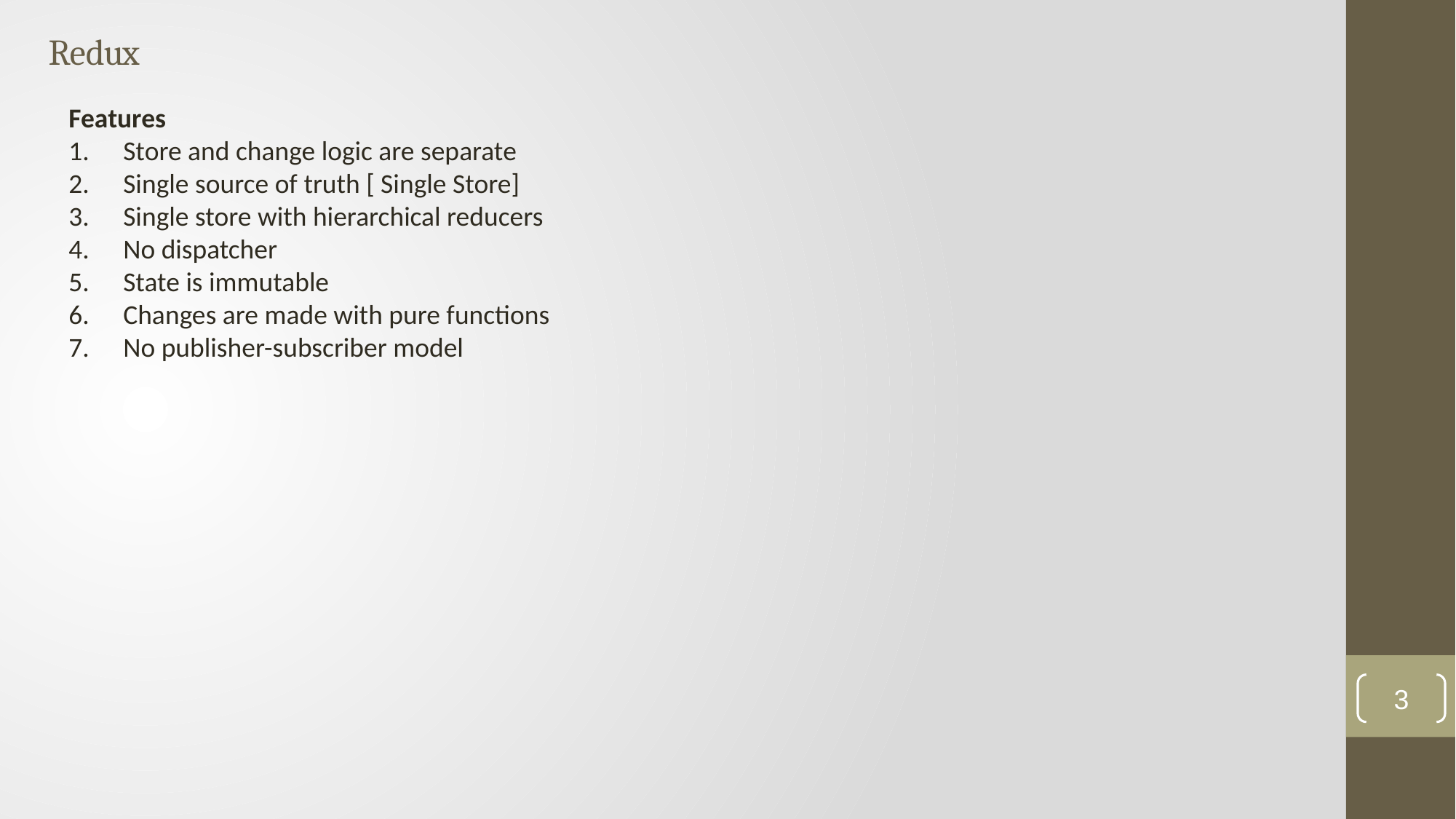

# Redux
Features
Store and change logic are separate
Single source of truth [ Single Store]
Single store with hierarchical reducers
No dispatcher
State is immutable
Changes are made with pure functions
No publisher-subscriber model
3